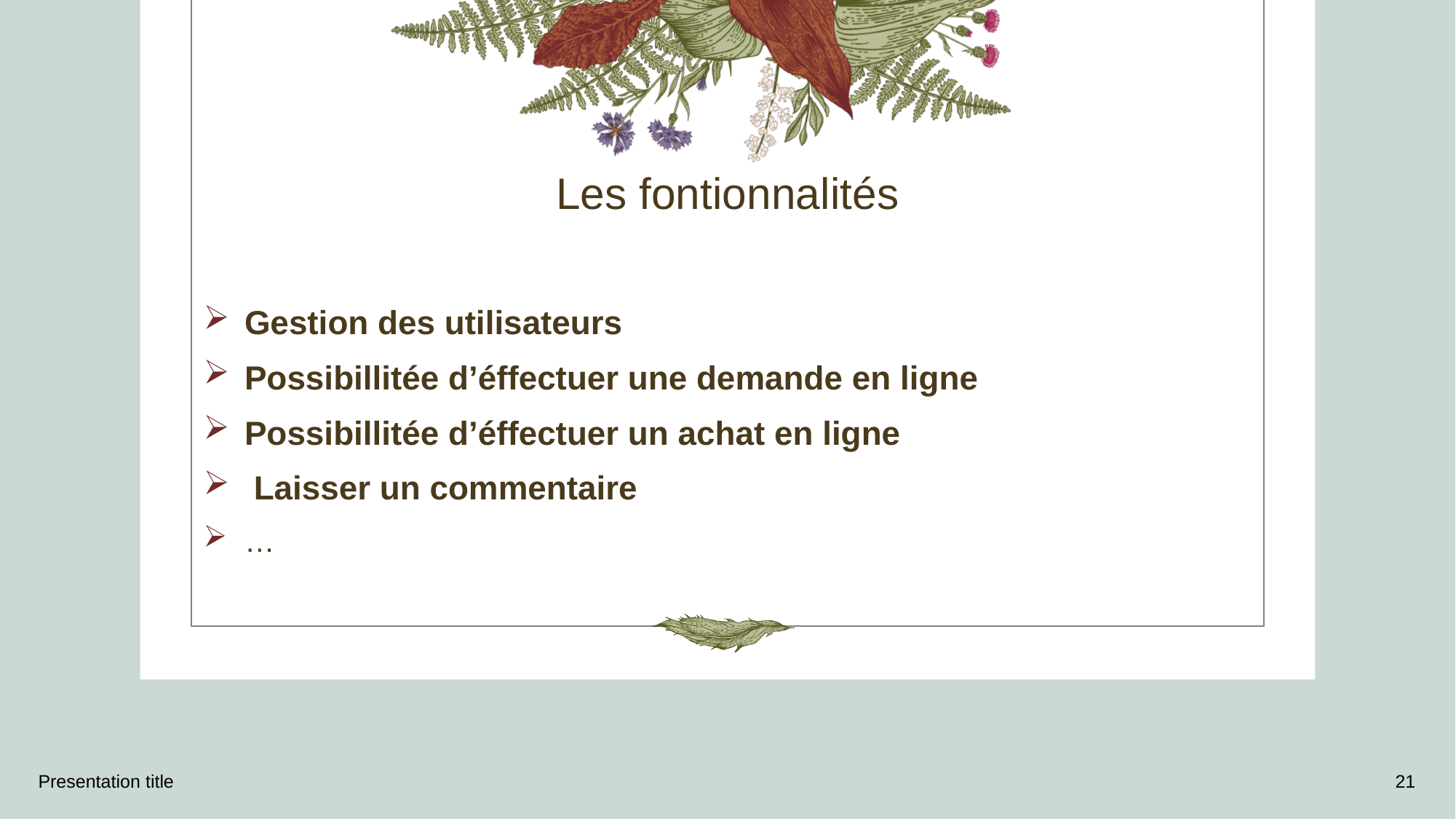

# Les fontionnalités

Gestion des utilisateurs
Possibillitée d’éffectuer une demande en ligne
Possibillitée d’éffectuer un achat en ligne
 Laisser un commentaire
…

Presentation title
21